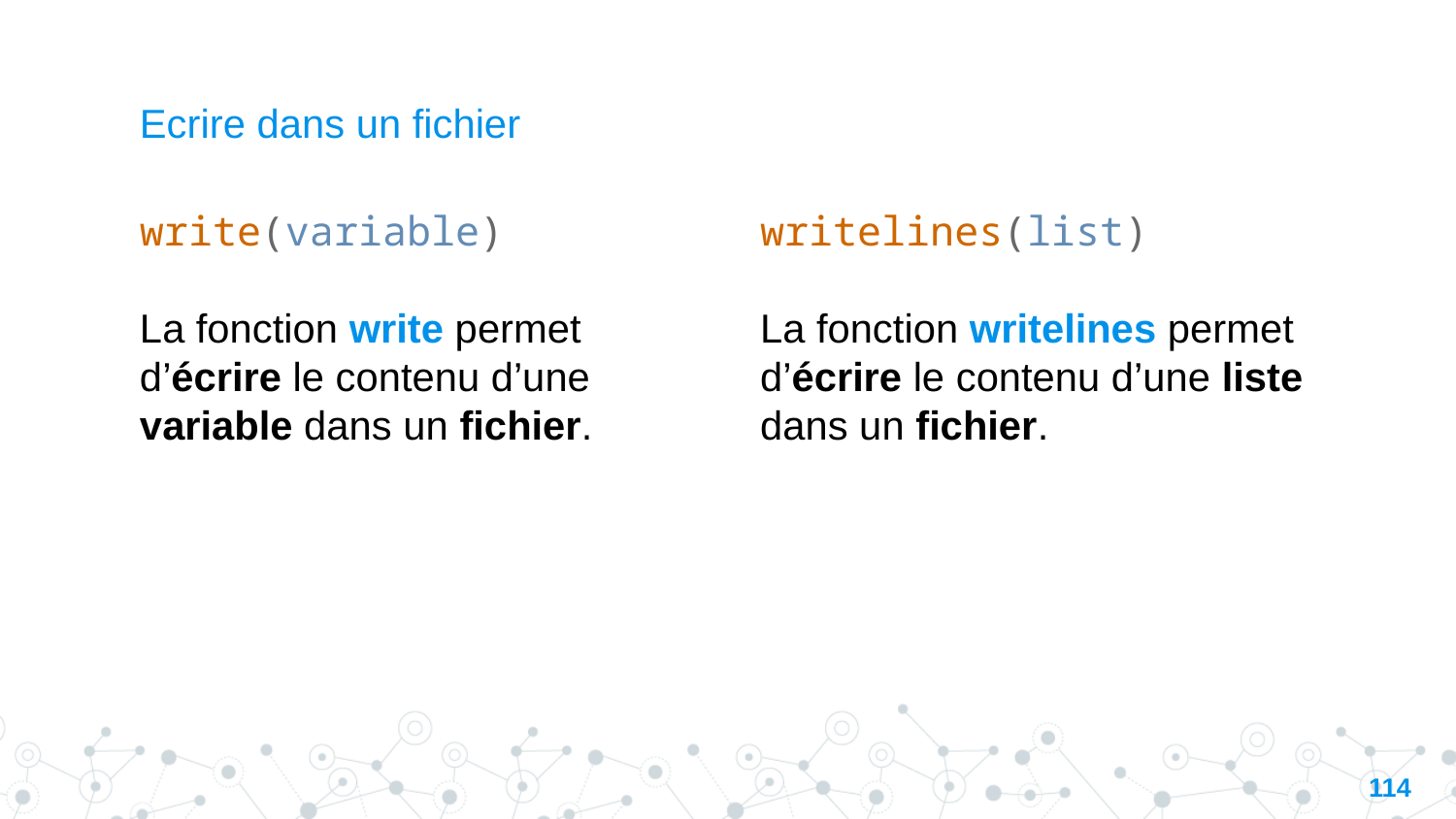

# Ecrire dans un fichier
write(variable)

La fonction write permet d’écrire le contenu d’une variable dans un fichier.
writelines(list)

La fonction writelines permet d’écrire le contenu d’une liste dans un fichier.
114